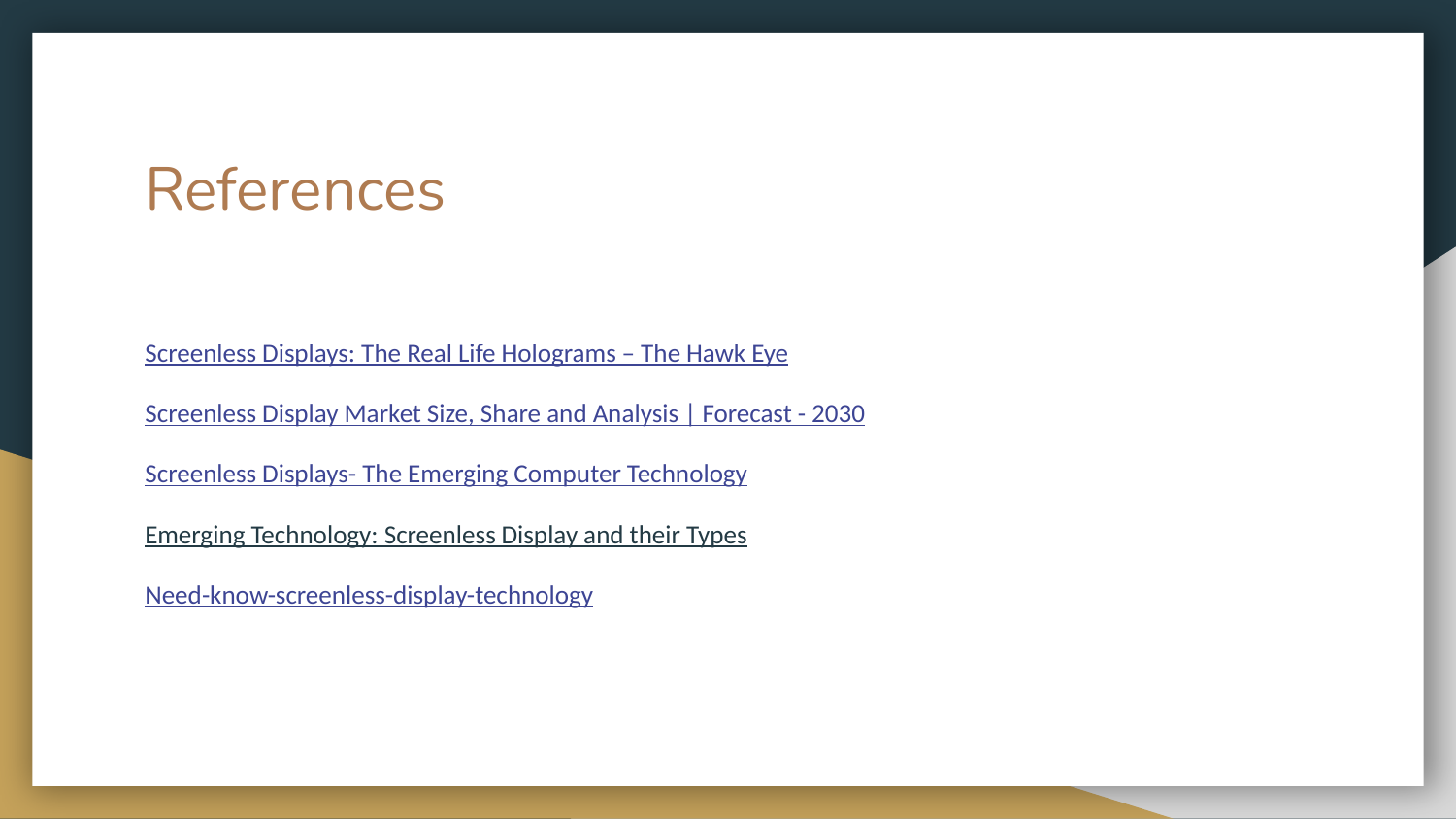

# References
Screenless Displays: The Real Life Holograms – The Hawk Eye
Screenless Display Market Size, Share and Analysis | Forecast - 2030
Screenless Displays- The Emerging Computer Technology
Emerging Technology: Screenless Display and their Types
Need-know-screenless-display-technology